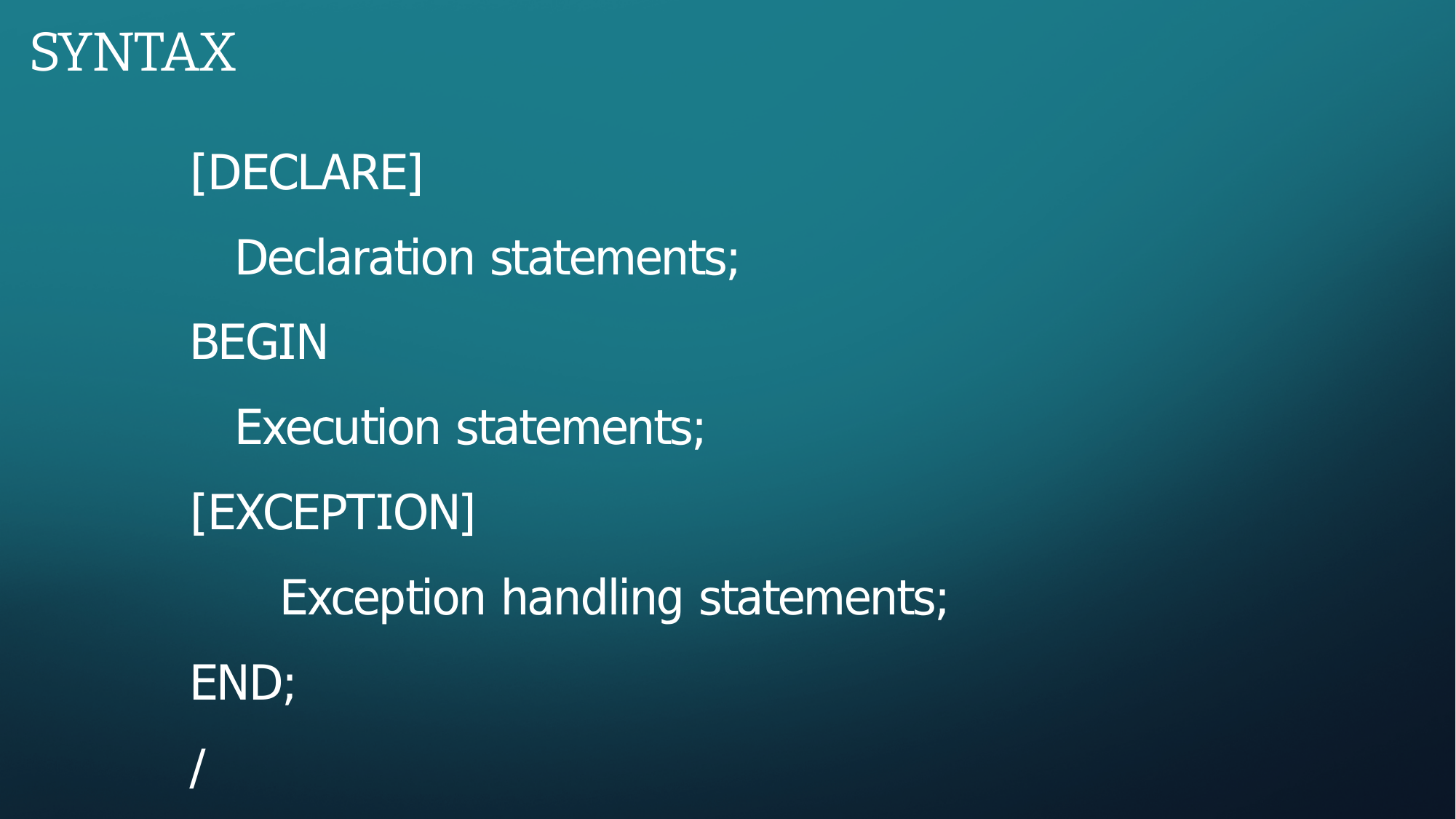

# syntax
[DECLARE]
   Declaration statements;
BEGIN
   Execution statements;
[EXCEPTION]
      Exception handling statements;
END;
/